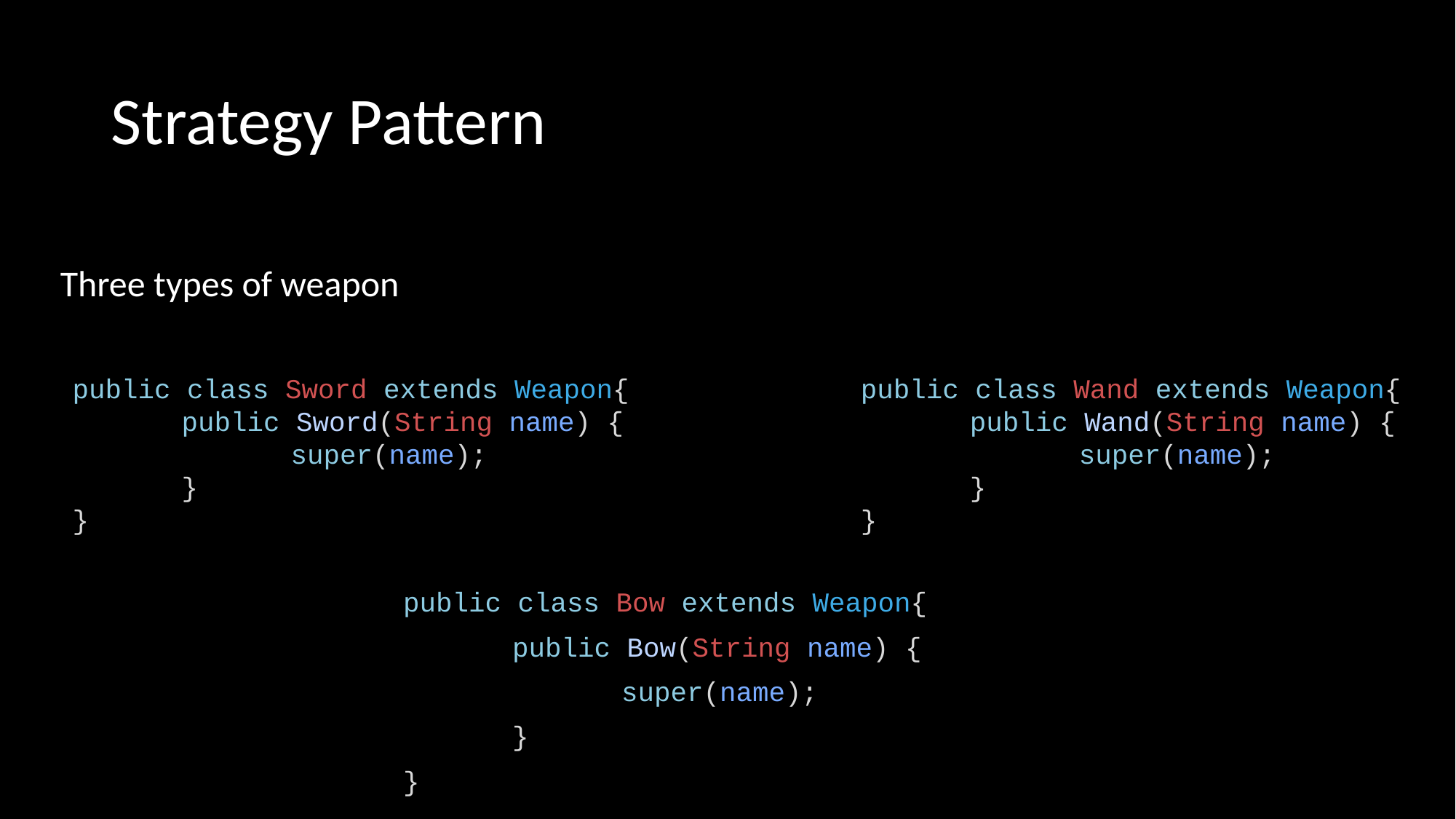

# Strategy Pattern
Three types of weapon
public class Sword extends Weapon{
	public Sword(String name) {
		super(name);
	}
}
public class Wand extends Weapon{
	public Wand(String name) {
		super(name);
	}
}
public class Bow extends Weapon{
	public Bow(String name) {
		super(name);
	}
}